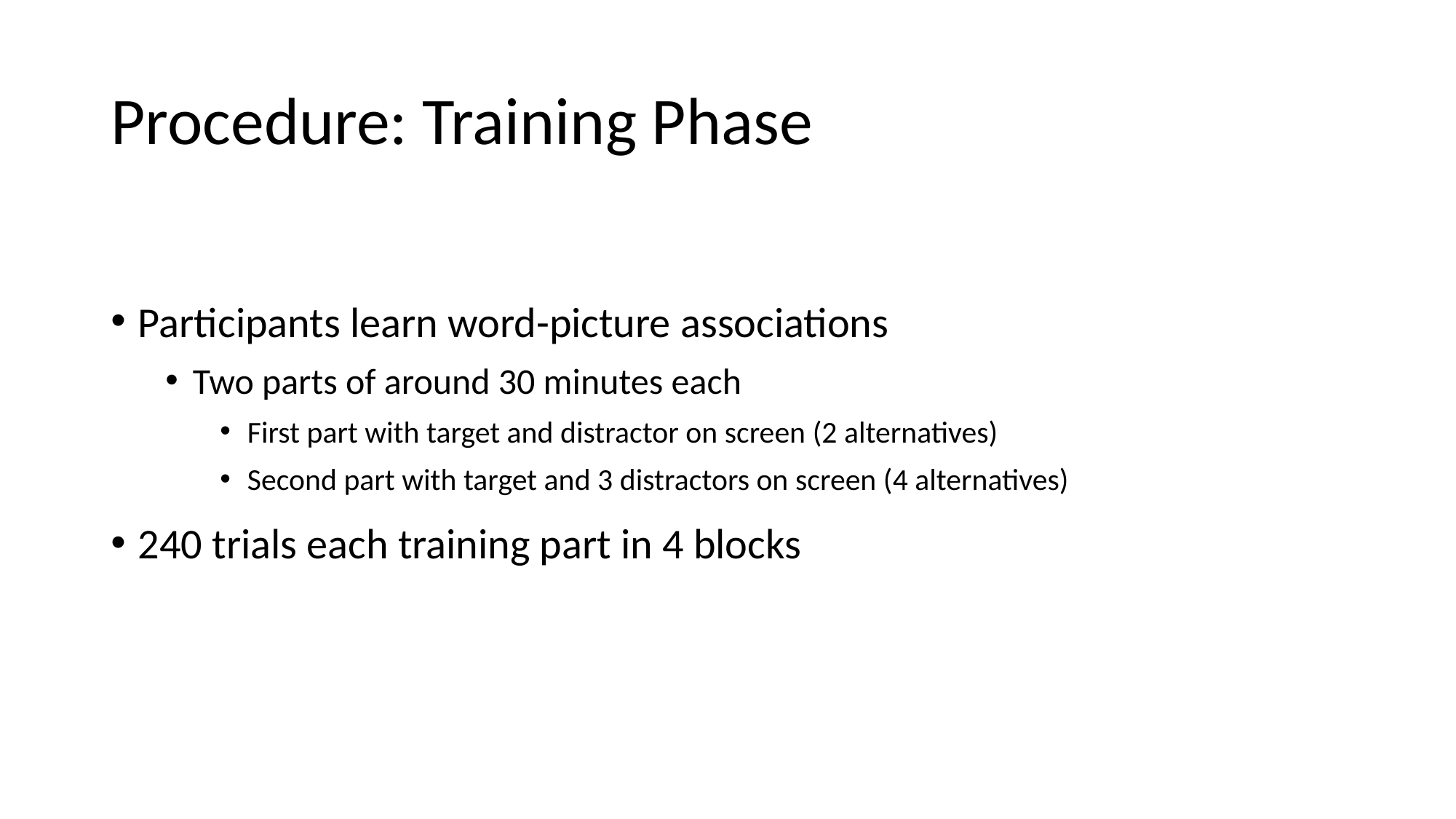

# Procedure: Training Phase

Participants learn word-picture associations
Two parts of around 30 minutes each
First part with target and distractor on screen (2 alternatives)
Second part with target and 3 distractors on screen (4 alternatives)
240 trials each training part in 4 blocks